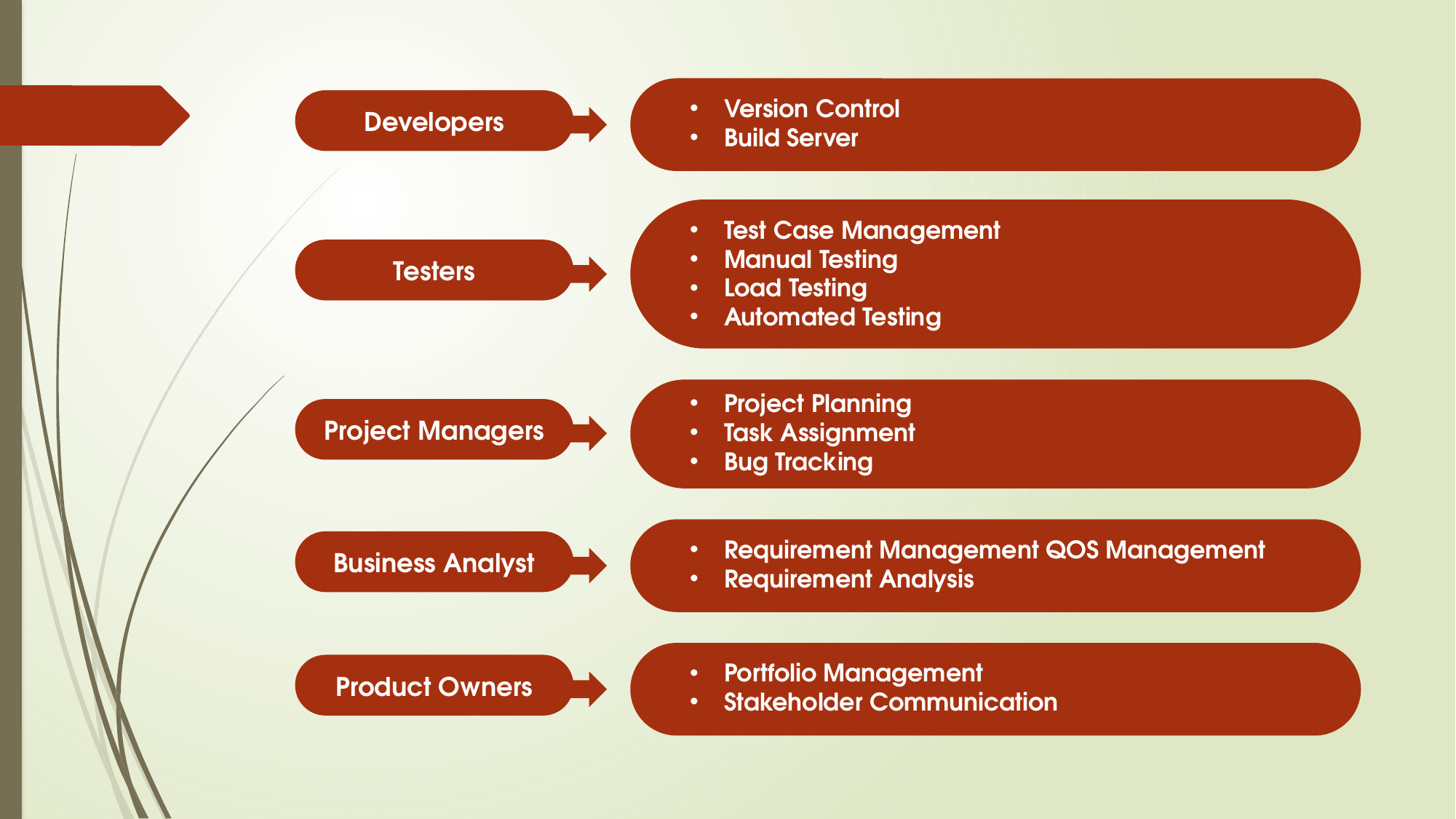

Version Control
Build Server

Developers

Test Case Management
Manual Testing
Load Testing
Automated Testing

Testers

Project Planning
Task Assignment
Bug Tracking

Project Managers

Requirement Management QOS Management
Requirement Analysis

Business Analyst

Portfolio Management
Stakeholder Communication

Product Owners